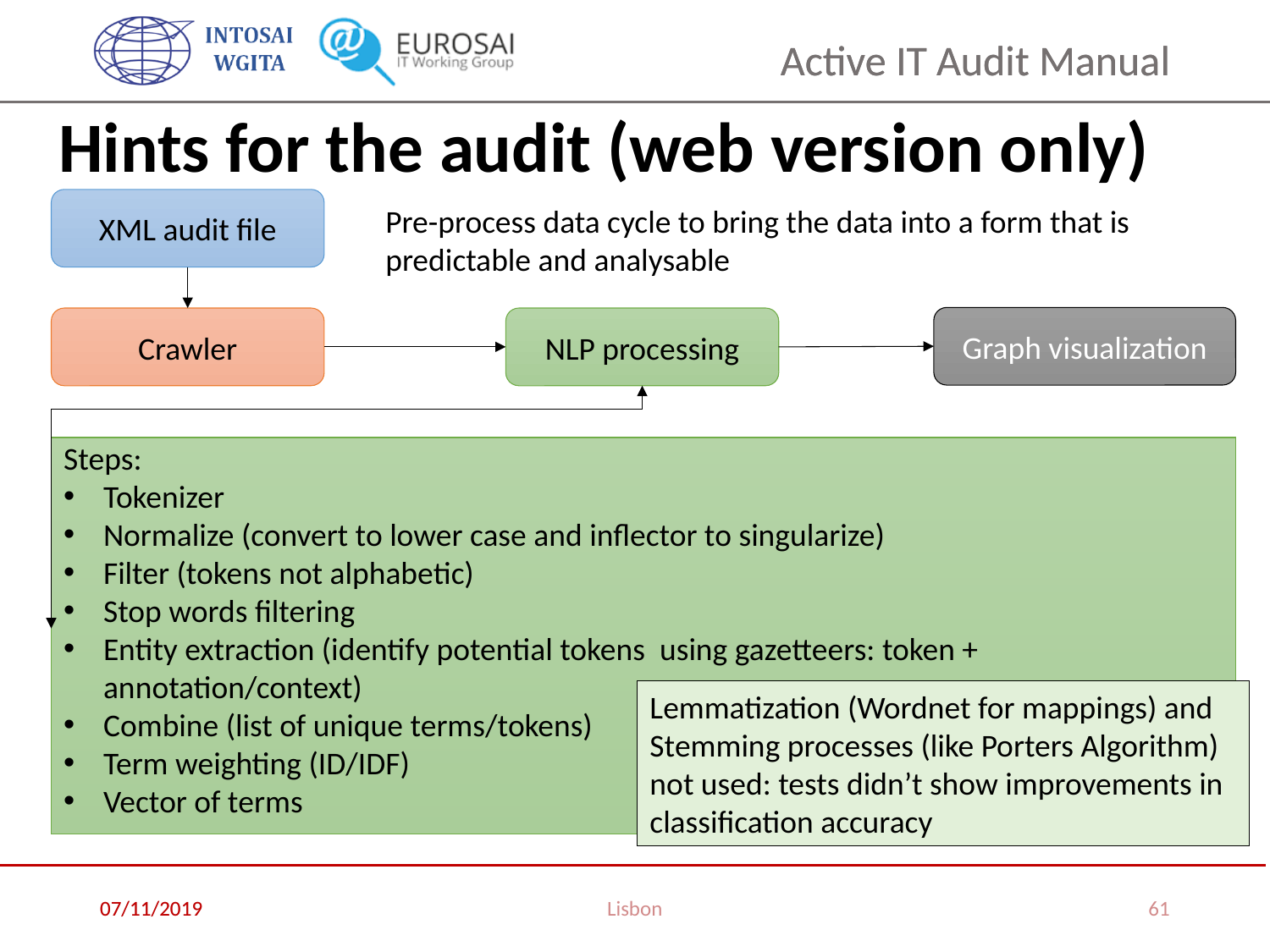

Hints for the audit (web version only)
XML audit file
Pre-process data cycle to bring the data into a form that is predictable and analysable
Graph visualization
Crawler
NLP processing
Steps:
Tokenizer
Normalize (convert to lower case and inflector to singularize)
Filter (tokens not alphabetic)
Stop words filtering
Entity extraction (identify potential tokens  using gazetteers: token + annotation/context)
Combine (list of unique terms/tokens)
Term weighting (ID/IDF)
Vector of terms

Lemmatization (Wordnet for mappings) and Stemming processes (like Porters Algorithm) not used: tests didn’t show improvements in classification accuracy
07/11/2019
07/11/2019
Lisbon
61